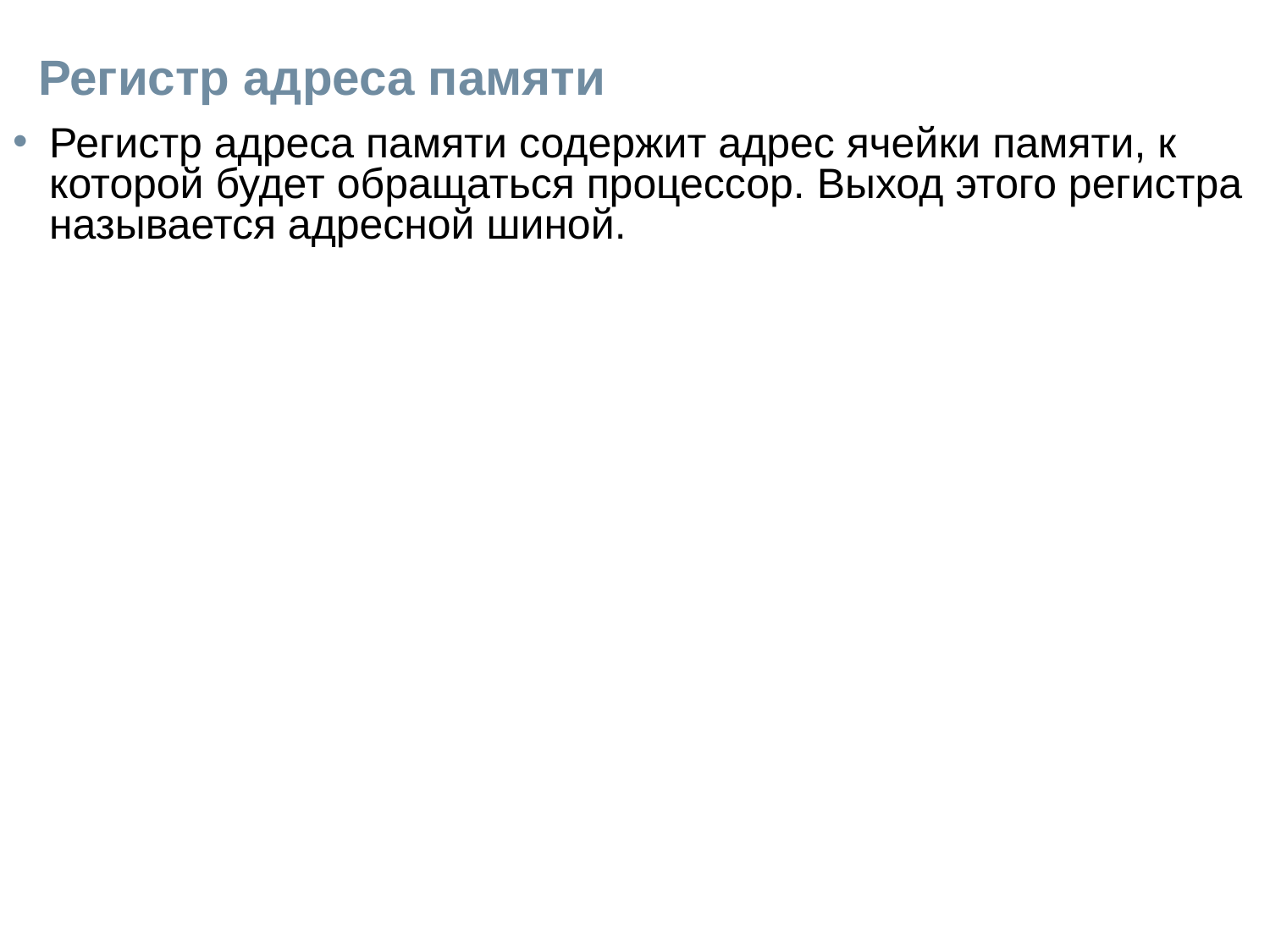

# Регистр адреса памяти
Регистр адреса памяти содержит адрес ячейки памяти, к которой будет обращаться процессор. Выход этого регистра называется адресной шиной.